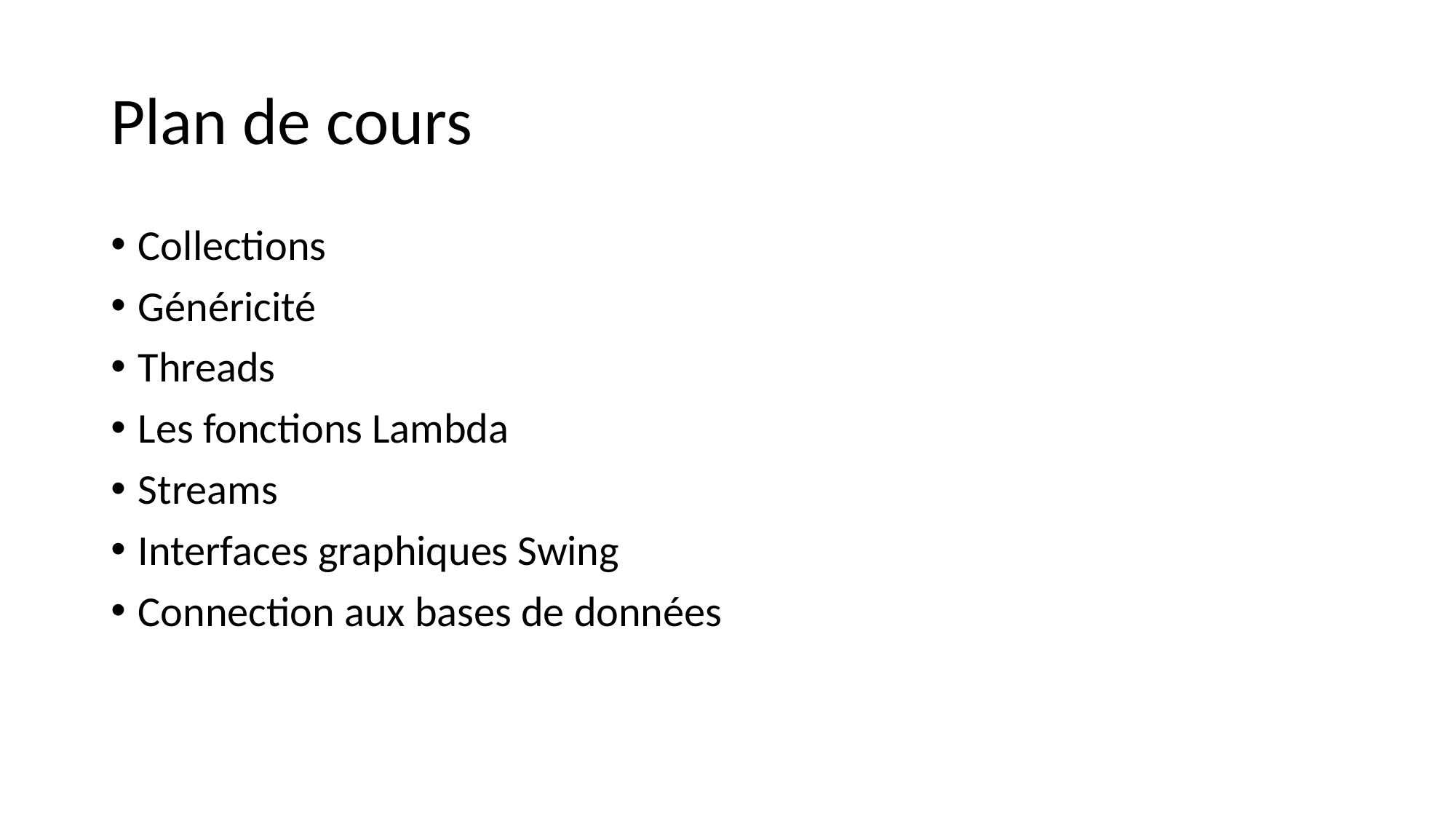

# Plan de cours
Collections
Généricité
Threads
Les fonctions Lambda
Streams
Interfaces graphiques Swing
Connection aux bases de données